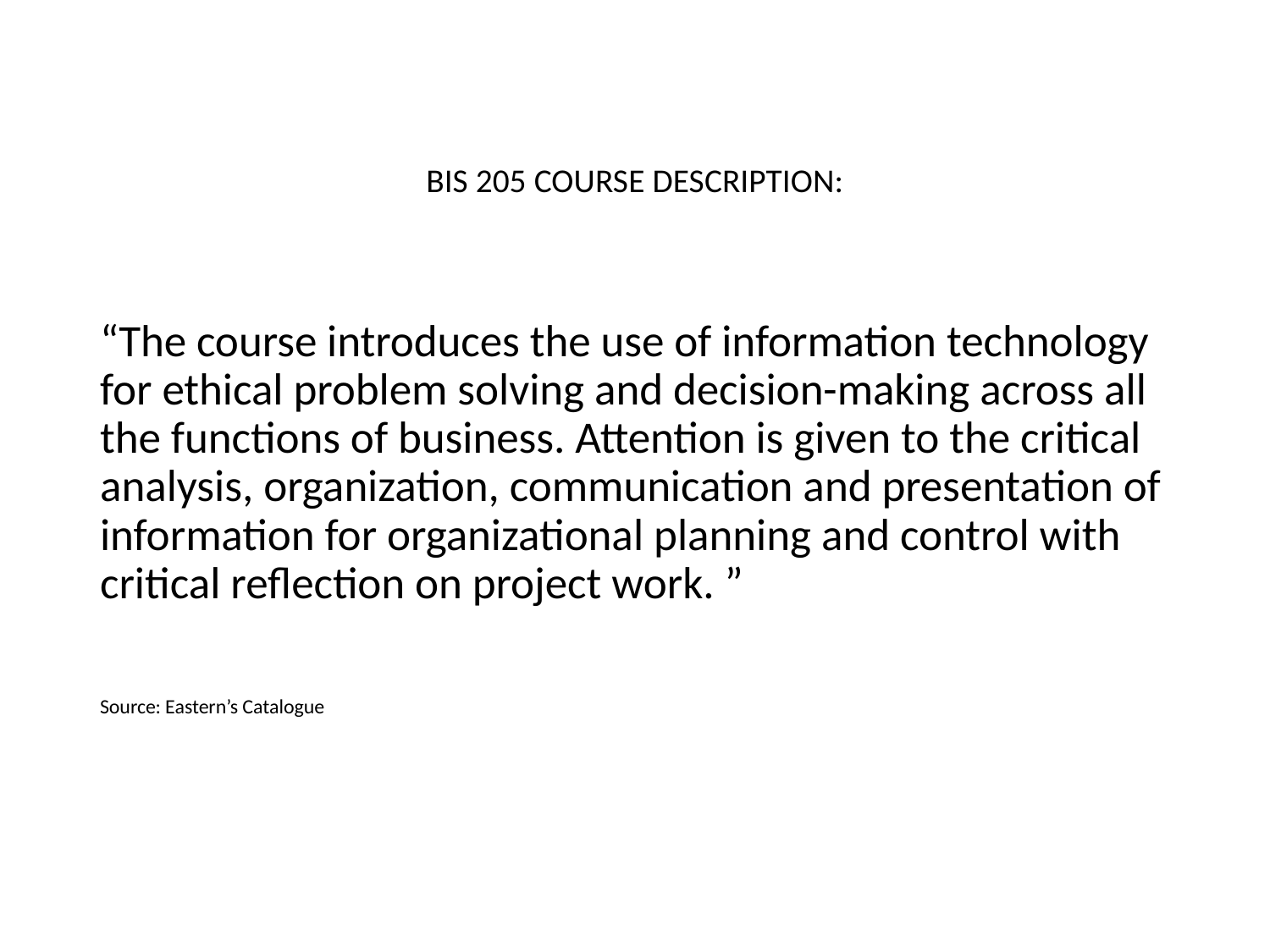

# BIS 205 COURSE DESCRIPTION:

“The course introduces the use of information technology for ethical problem solving and decision-making across all the functions of business. Attention is given to the critical analysis, organization, communication and presentation of information for organizational planning and control with critical reflection on project work. ”

Source: Eastern’s Catalogue